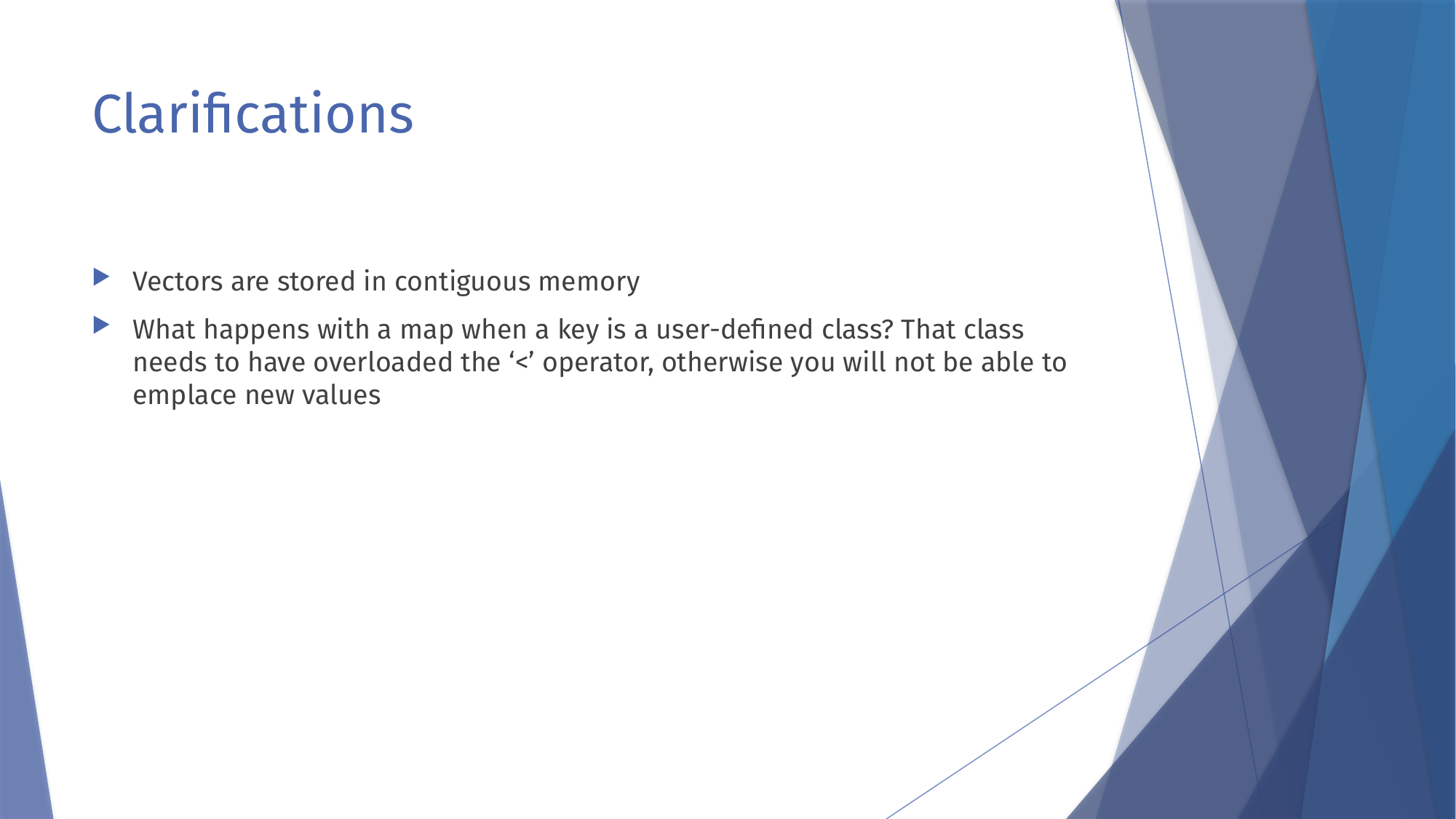

# Clarifications
Vectors are stored in contiguous memory
What happens with a map when a key is a user-defined class? That class needs to have overloaded the ‘<’ operator, otherwise you will not be able to emplace new values